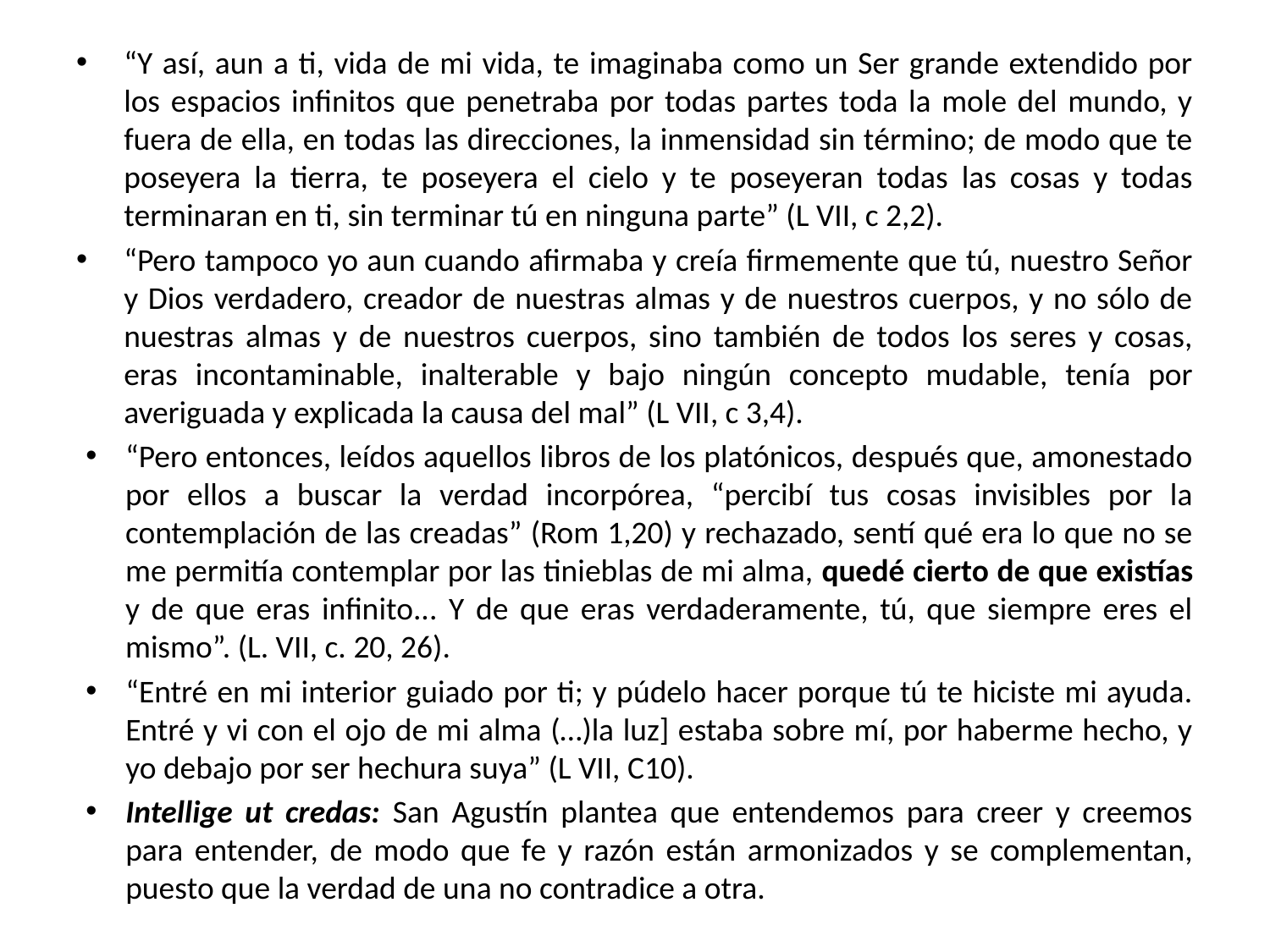

“Y así, aun a ti, vida de mi vida, te imaginaba como un Ser grande extendido por los espacios infinitos que penetraba por todas partes toda la mole del mundo, y fuera de ella, en todas las direcciones, la inmensidad sin término; de modo que te poseyera la tierra, te poseyera el cielo y te poseyeran todas las cosas y todas terminaran en ti, sin terminar tú en ninguna parte” (L VII, c 2,2).
“Pero tampoco yo aun cuando afirmaba y creía firmemente que tú, nuestro Señor y Dios verdadero, creador de nuestras almas y de nuestros cuerpos, y no sólo de nuestras almas y de nuestros cuerpos, sino también de todos los seres y cosas, eras incontaminable, inalterable y bajo ningún concepto mudable, tenía por averiguada y explicada la causa del mal” (L VII, c 3,4).
“Pero entonces, leídos aquellos libros de los platónicos, después que, amonestado por ellos a buscar la verdad incorpórea, “percibí tus cosas invisibles por la contemplación de las creadas” (Rom 1,20) y rechazado, sentí qué era lo que no se me permitía contemplar por las tinieblas de mi alma, quedé cierto de que existías y de que eras infinito... Y de que eras verdaderamente, tú, que siempre eres el mismo”. (L. VII, c. 20, 26).
“Entré en mi interior guiado por ti; y púdelo hacer porque tú te hiciste mi ayuda. Entré y vi con el ojo de mi alma (…)la luz] estaba sobre mí, por haberme hecho, y yo debajo por ser hechura suya” (L VII, C10).
Intellige ut credas: San Agustín plantea que entendemos para creer y creemos para entender, de modo que fe y razón están armonizados y se complementan, puesto que la verdad de una no contradice a otra.